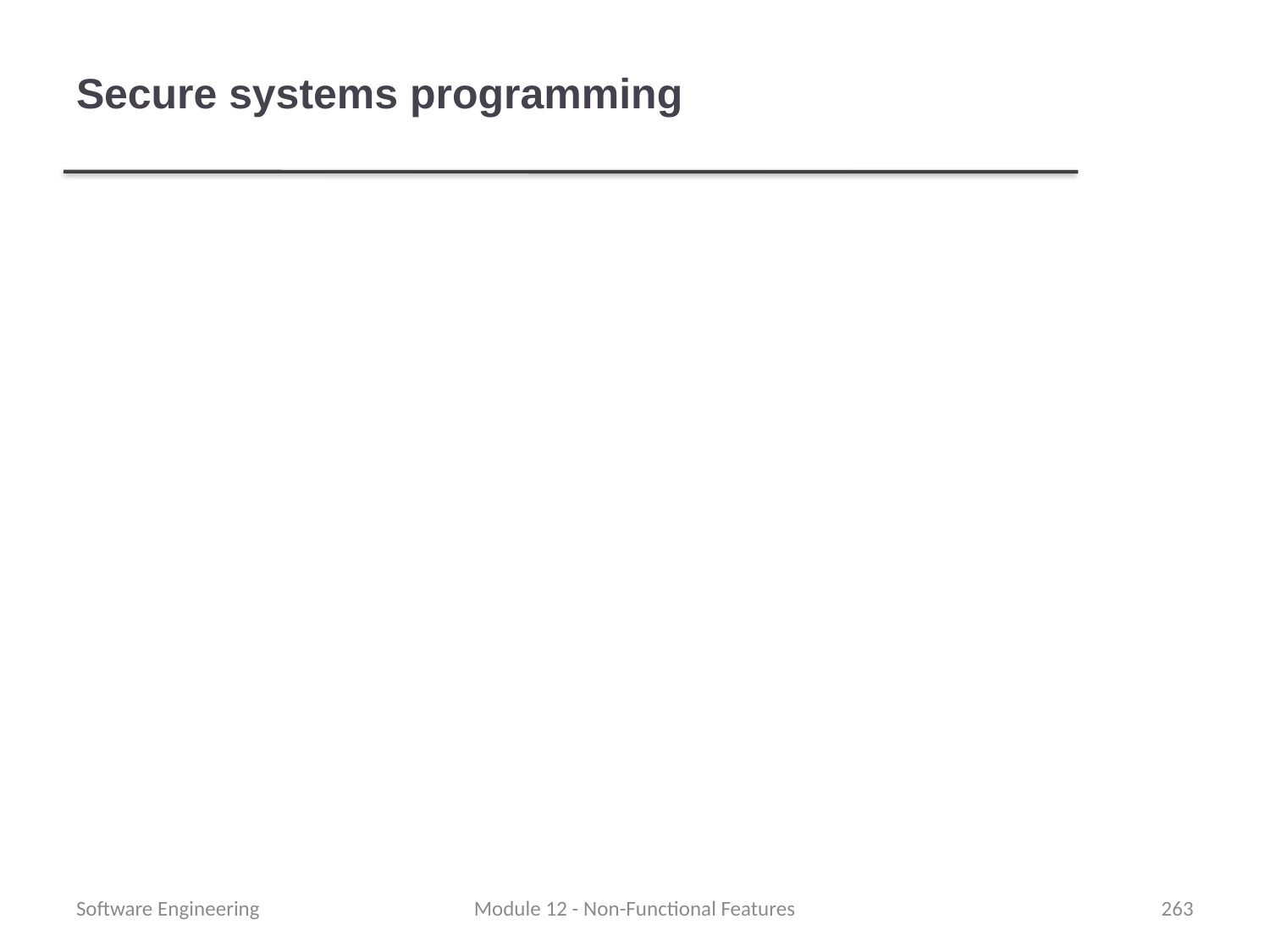

# Secure systems programming

Software Engineering
Module 12 - Non-Functional Features
263